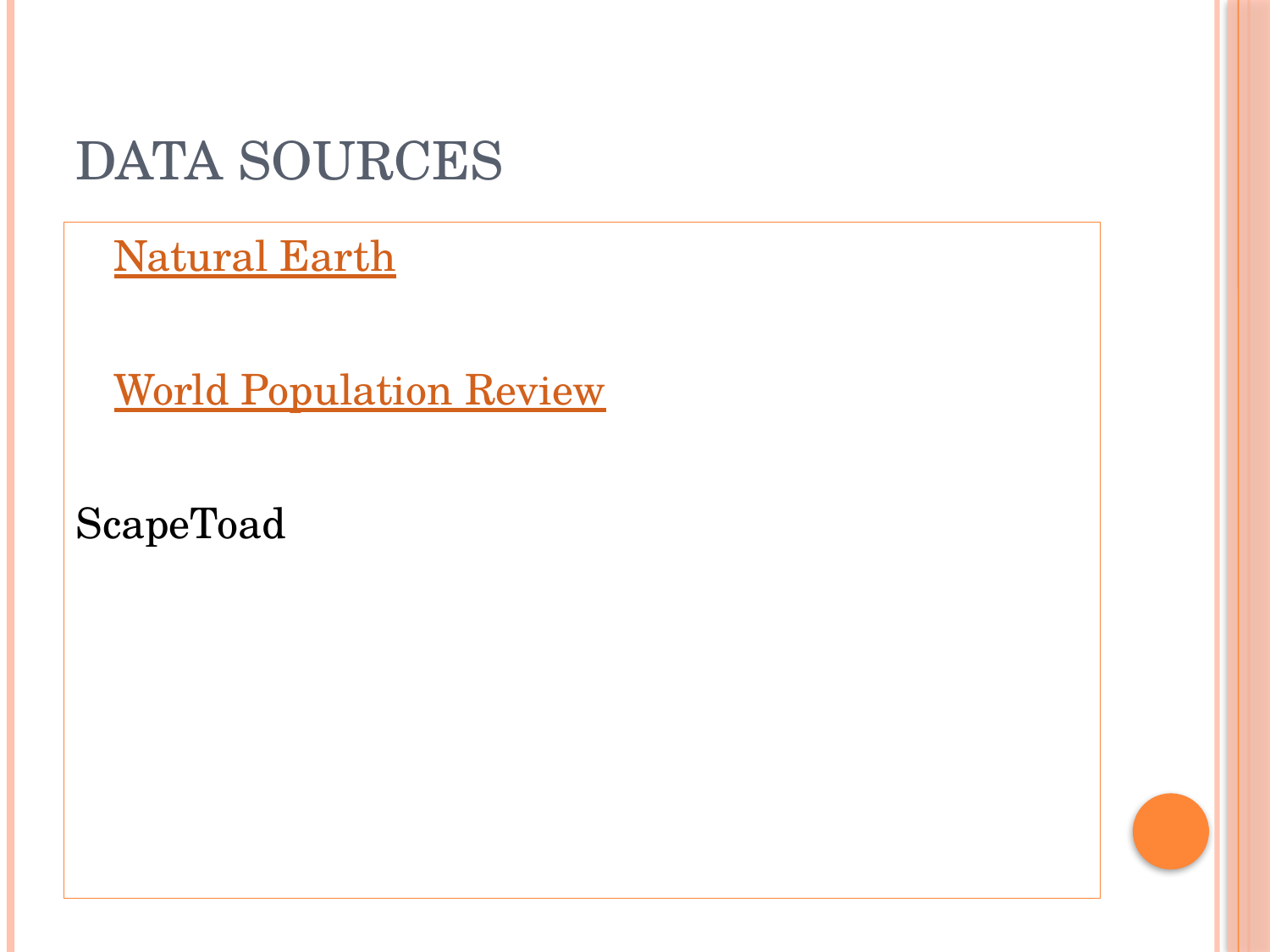

# Data Sources
	Natural Earth

	World Population Review

ScapeToad